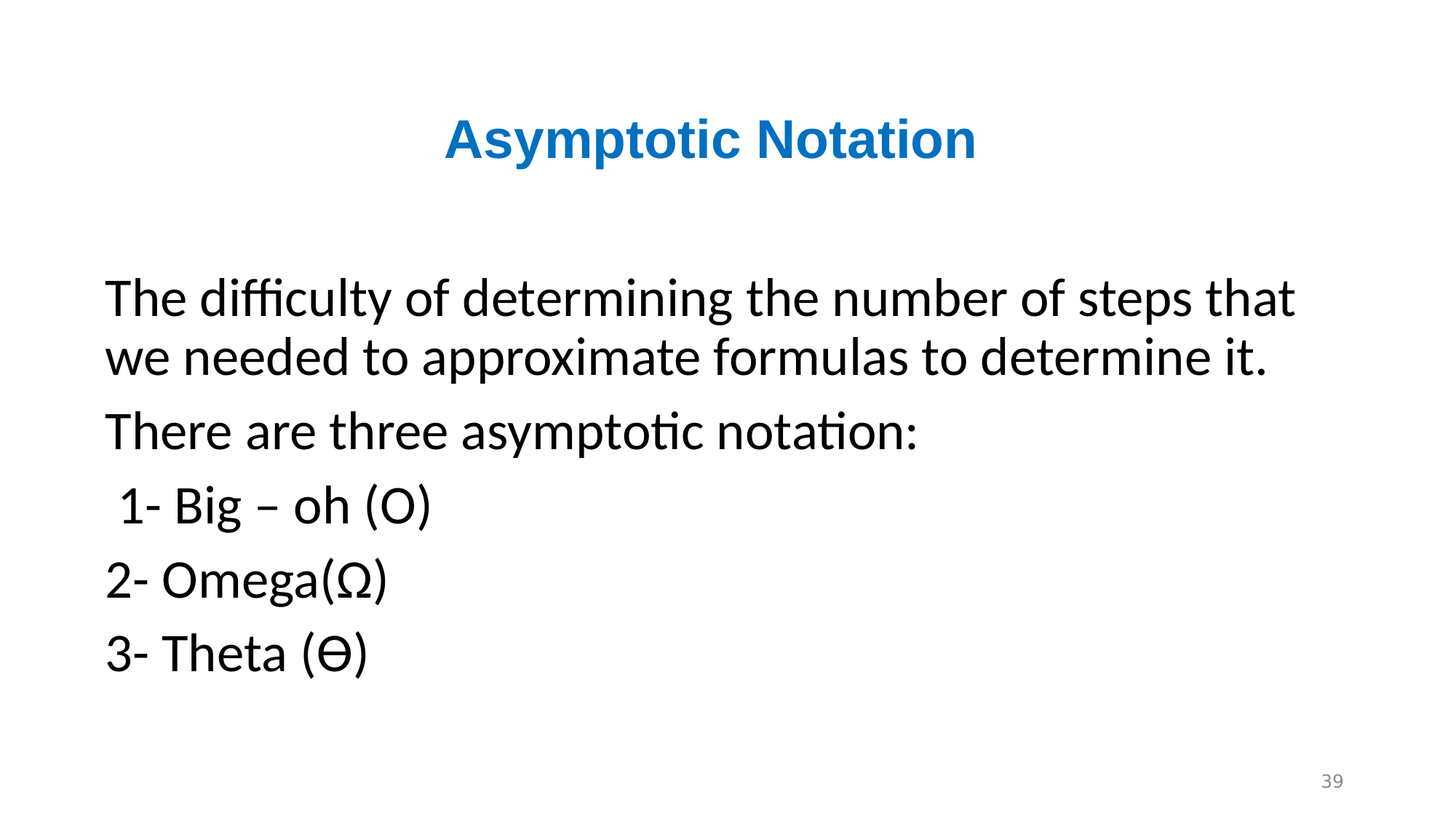

# Asymptotic Notation
The difficulty of determining the number of steps that we needed to approximate formulas to determine it.
There are three asymptotic notation:
 1- Big – oh (O)
2- Omega(Ω)
3- Theta (ϴ)
39